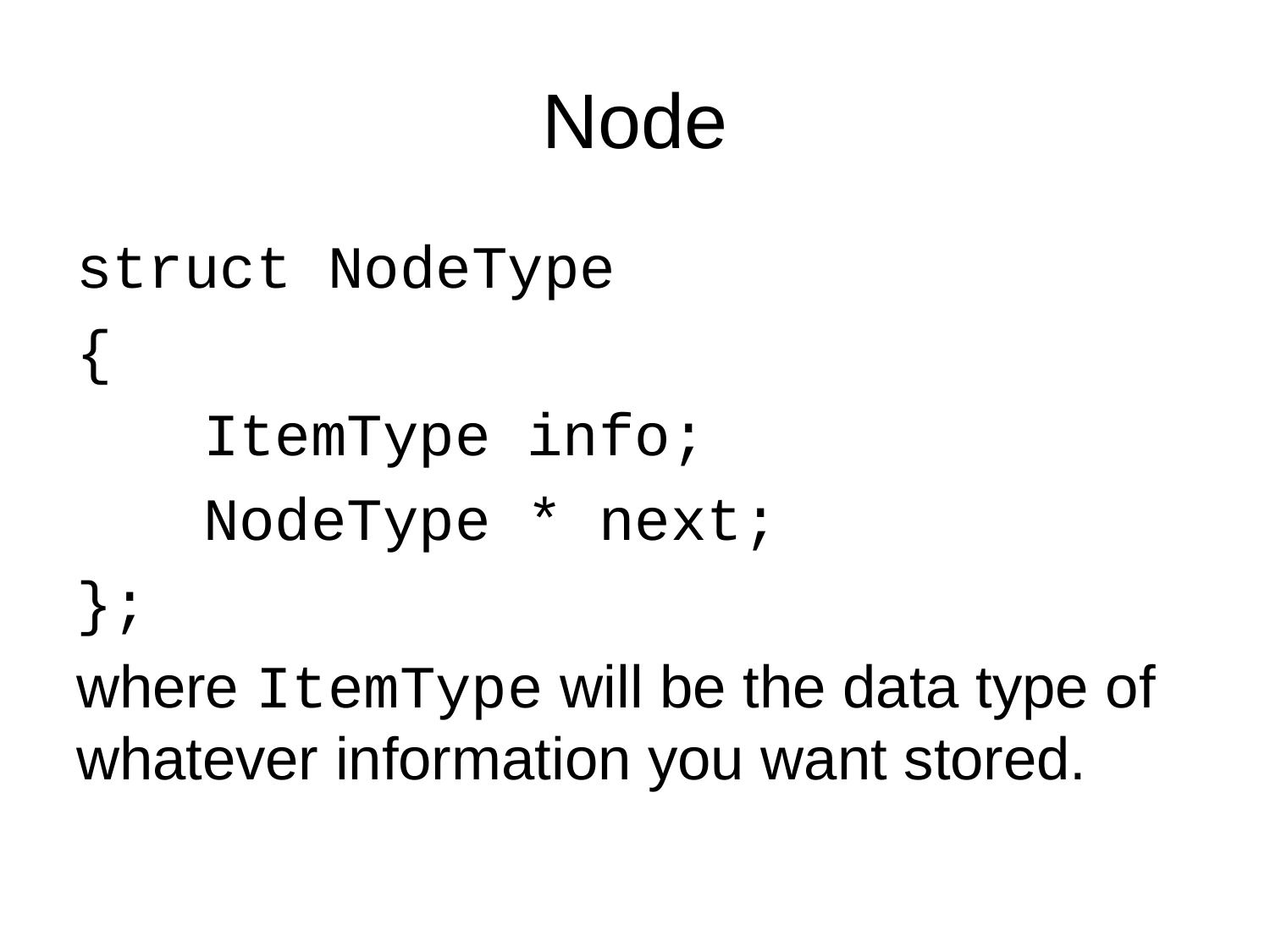

# Node
struct NodeType
{
	ItemType info;
	NodeType * next;
};
where ItemType will be the data type of whatever information you want stored.